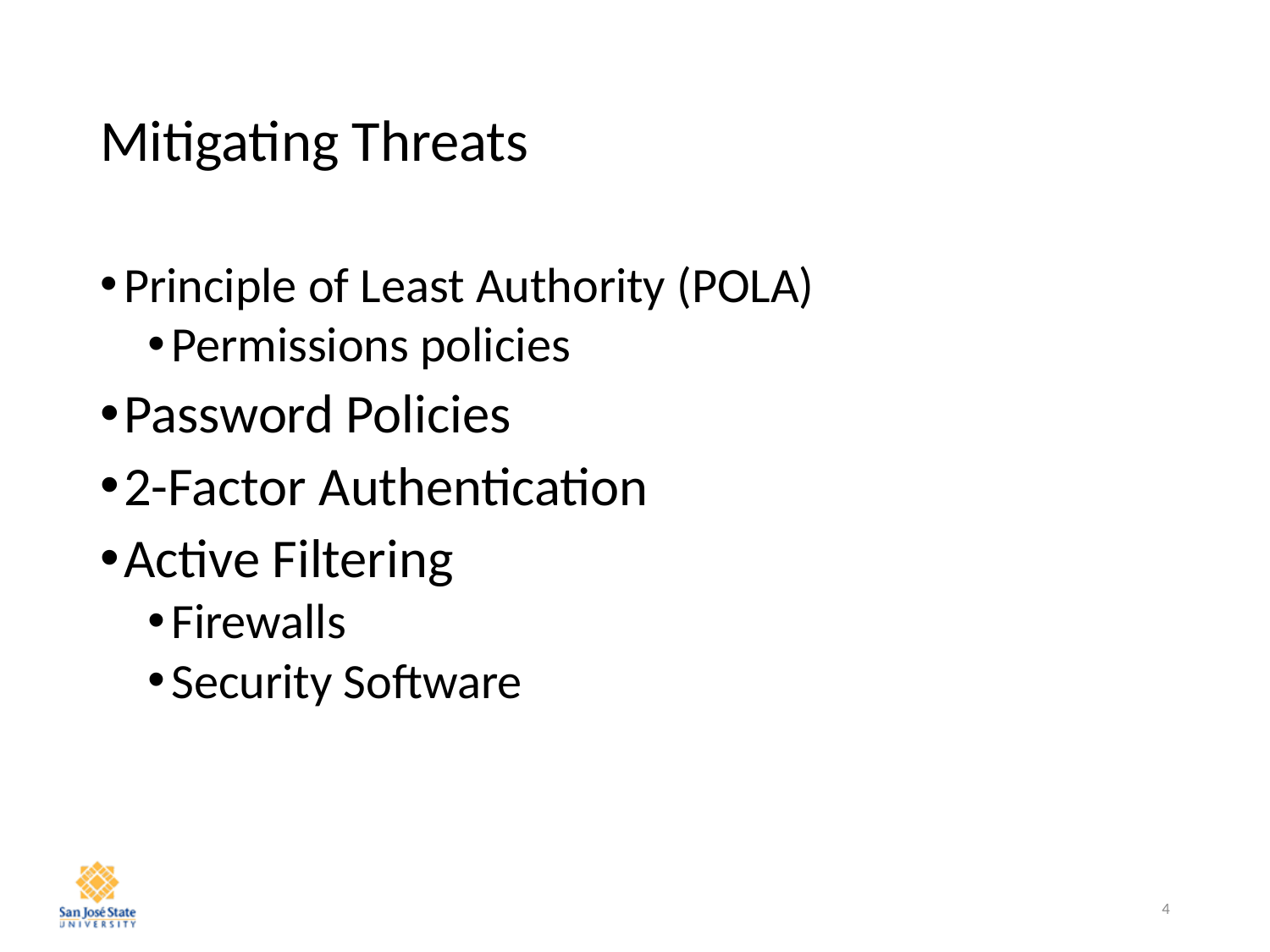

# Mitigating Threats
Principle of Least Authority (POLA)
Permissions policies
Password Policies
2-Factor Authentication
Active Filtering
Firewalls
Security Software
4